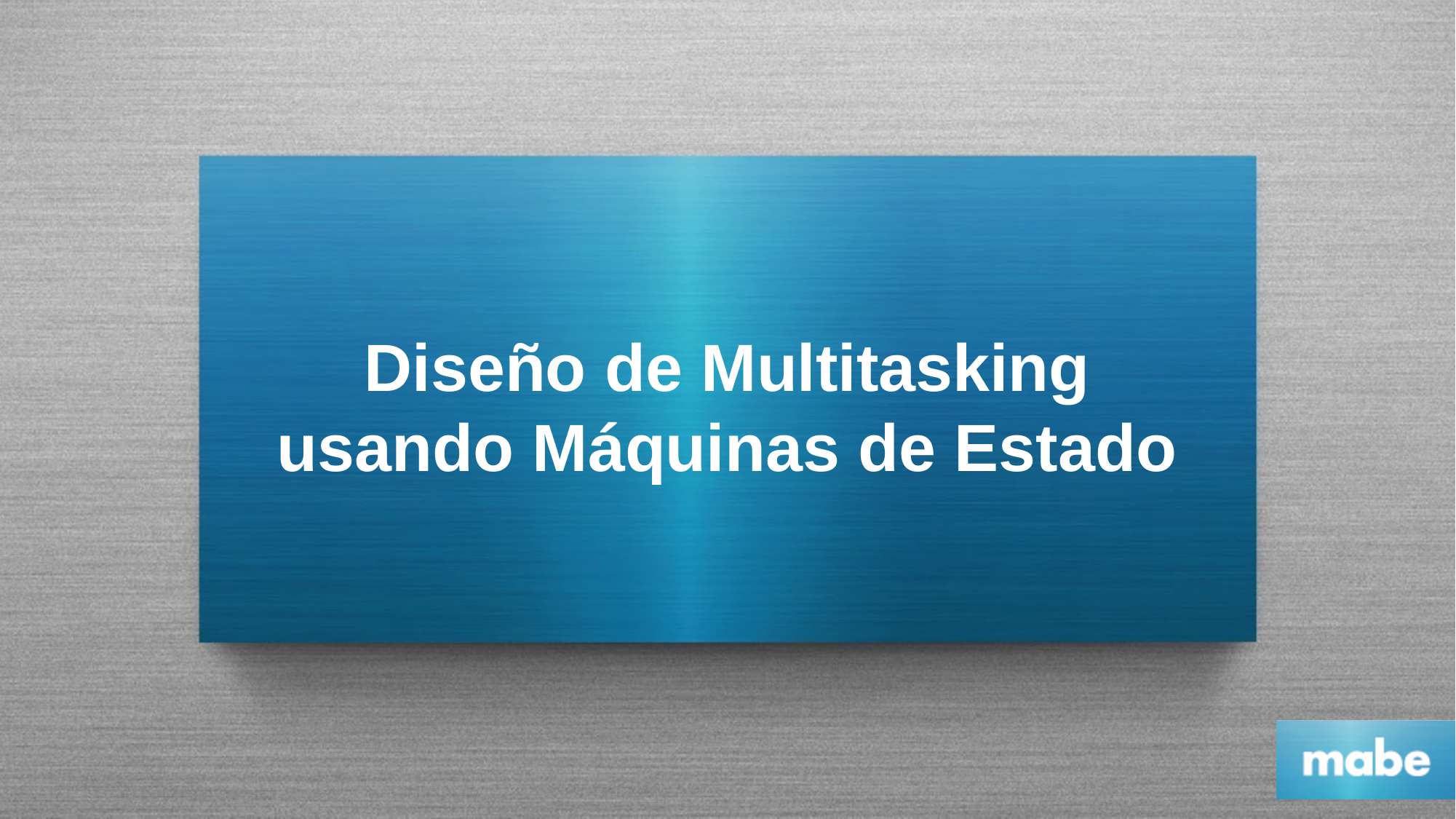

# Diseño de Multitasking usando Máquinas de Estado